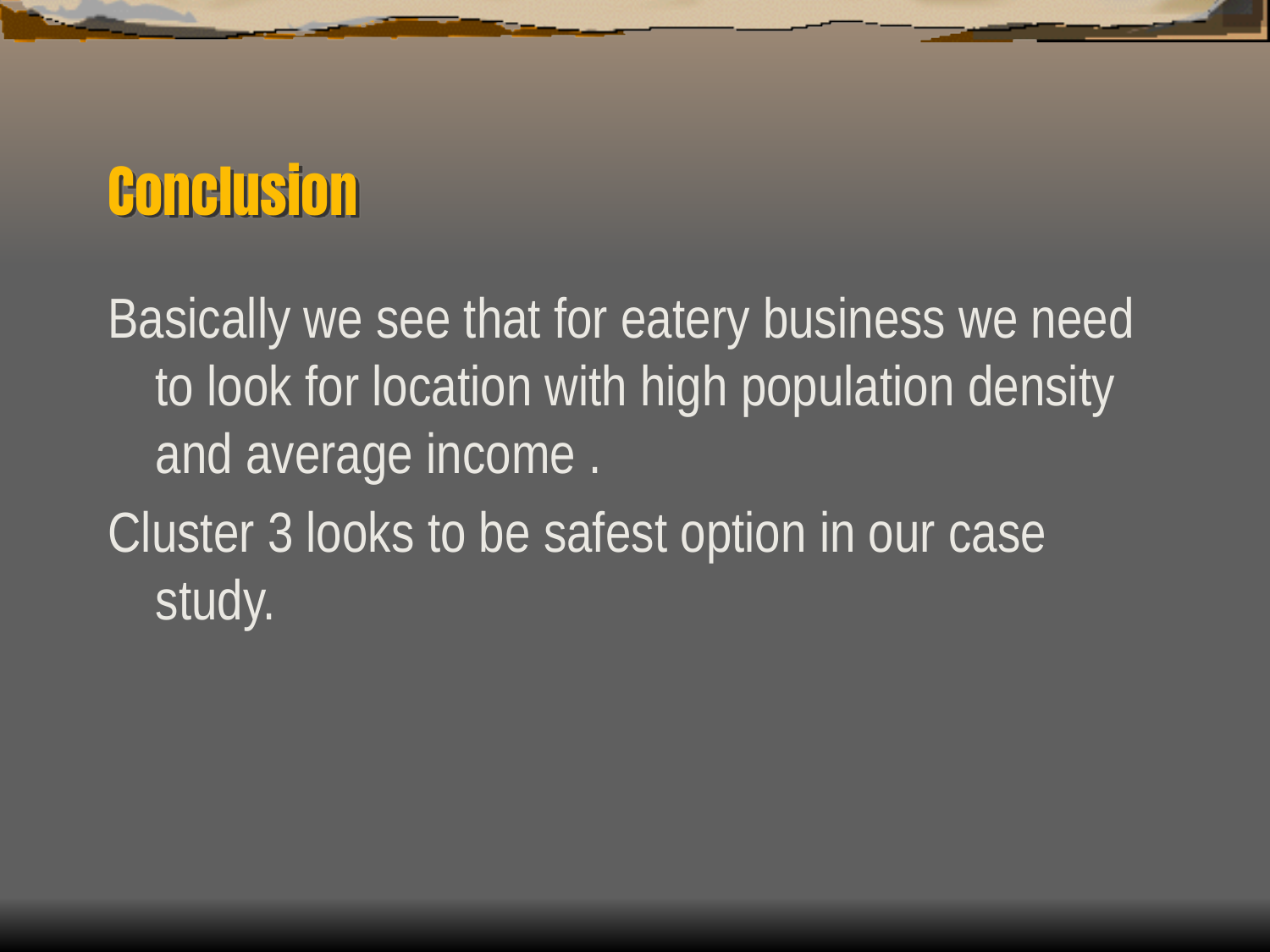

# Conclusion
Basically we see that for eatery business we need to look for location with high population density and average income .
Cluster 3 looks to be safest option in our case study.